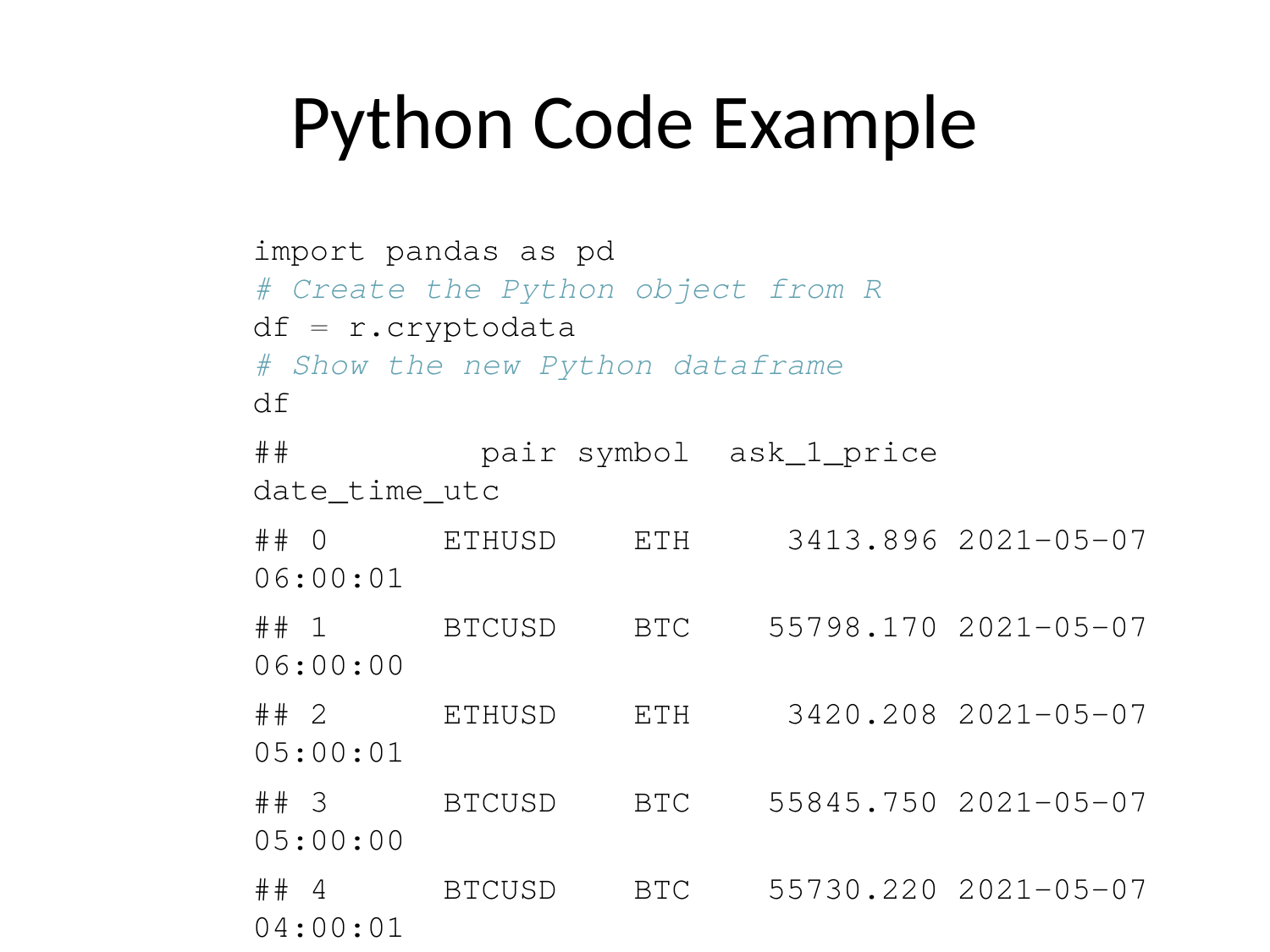

# Python Code Example
import pandas as pd
# Create the Python object from R
df = r.cryptodata
# Show the new Python dataframe
df
##          pair symbol  ask_1_price       date_time_utc
## 0      ETHUSD    ETH     3413.896 2021-05-07 06:00:01
## 1      BTCUSD    BTC    55798.170 2021-05-07 06:00:00
## 2      ETHUSD    ETH     3420.208 2021-05-07 05:00:01
## 3      BTCUSD    BTC    55845.750 2021-05-07 05:00:00
## 4      BTCUSD    BTC    55730.220 2021-05-07 04:00:01
## ...       ...    ...          ...                 ...
## 12075  BTCUSD    BTC    11972.900 2020-08-10 06:03:50
## 12076  BTCUSD    BTC    11985.890 2020-08-10 05:03:48
## 12077  BTCUSD    BTC    11997.470 2020-08-10 04:32:55
## 12078  BTCUSD    BTC    10686.880                 NaT
## 12079  ETHUSD    ETH      357.844                 NaT
##
## [12080 rows x 4 columns]